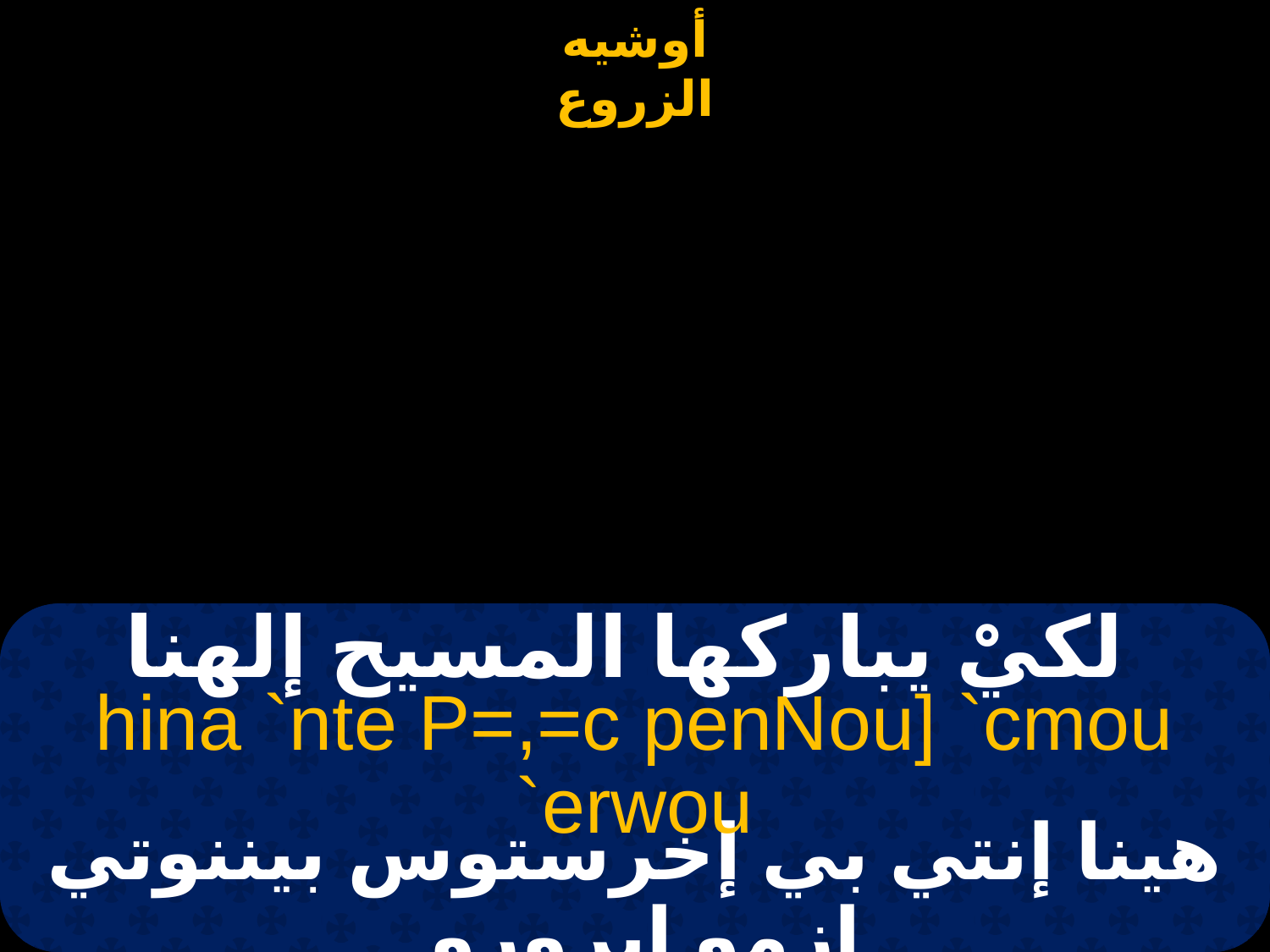

#
 لكيْ يباركها المسيح إلهنا
hina `nte P=,=c penNou] `cmou `erwou
هينا إنتي بي إخرستوس بيننوتي إزمو إيرورو